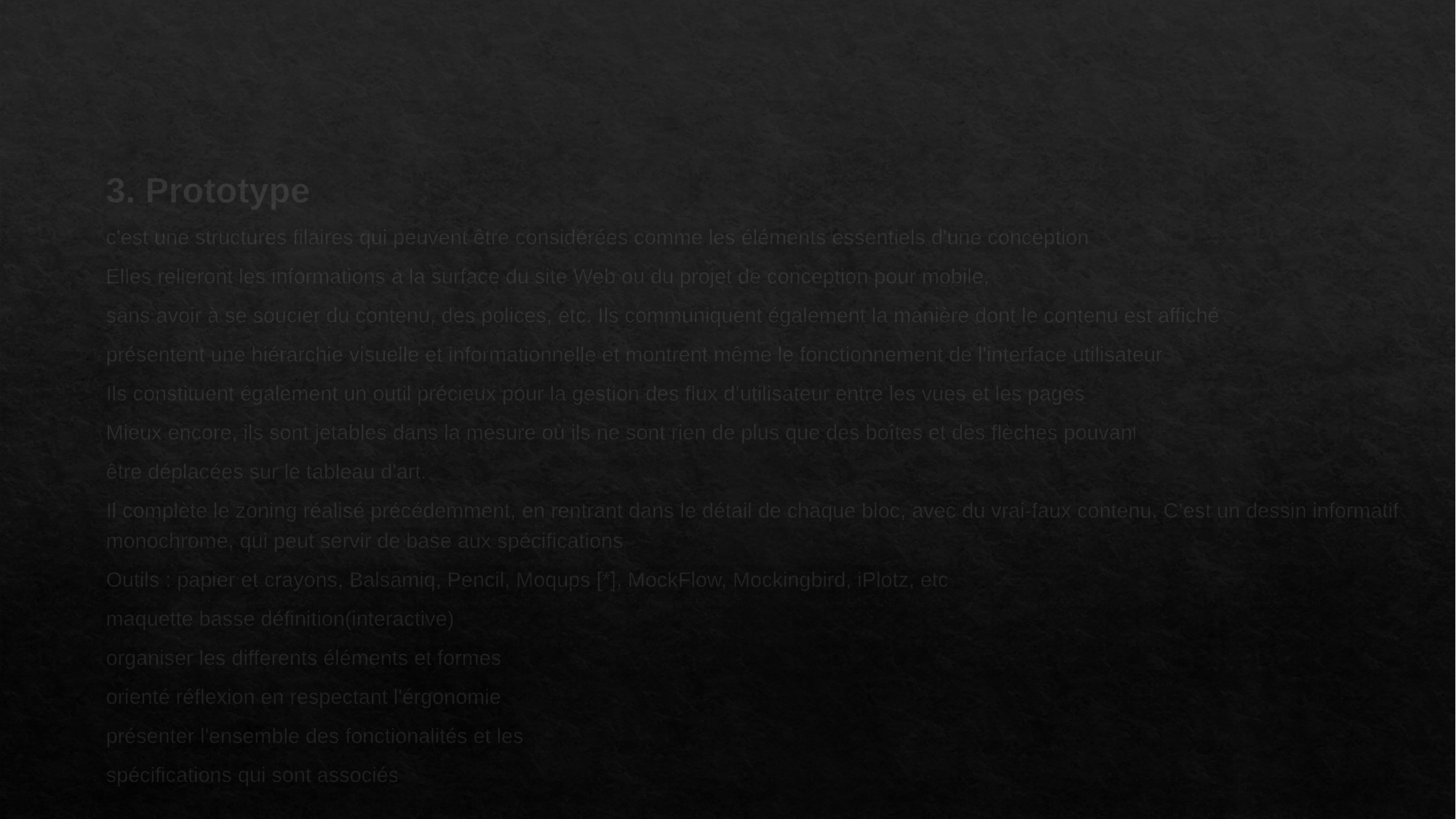

3. Prototype
c'est une structures filaires qui peuvent être considérées comme les éléments essentiels d'une conception.
Elles relieront les informations à la surface du site Web ou du projet de conception pour mobile,
sans avoir à se soucier du contenu, des polices, etc. Ils communiquent également la manière dont le contenu est affiché,
présentent une hiérarchie visuelle et informationnelle et montrent même le fonctionnement de l'interface utilisateur.
Ils constituent également un outil précieux pour la gestion des flux d’utilisateur entre les vues et les pages.
Mieux encore, ils sont jetables dans la mesure où ils ne sont rien de plus que des boîtes et des flèches pouvant
être déplacées sur le tableau d'art.
Il complète le zoning réalisé précédemment, en rentrant dans le détail de chaque bloc, avec du vrai-faux contenu. C’est un dessin informatif, monochrome, qui peut servir de base aux spécifications.
Outils : papier et crayons, Balsamiq, Pencil, Moqups [*], MockFlow, Mockingbird, iPlotz, etc.
maquette basse définition(interactive)
organiser les differents éléments et formes
orienté réflexion en respectant l'érgonomie
présenter l'ensemble des fonctionalités et les
spécifications qui sont associés